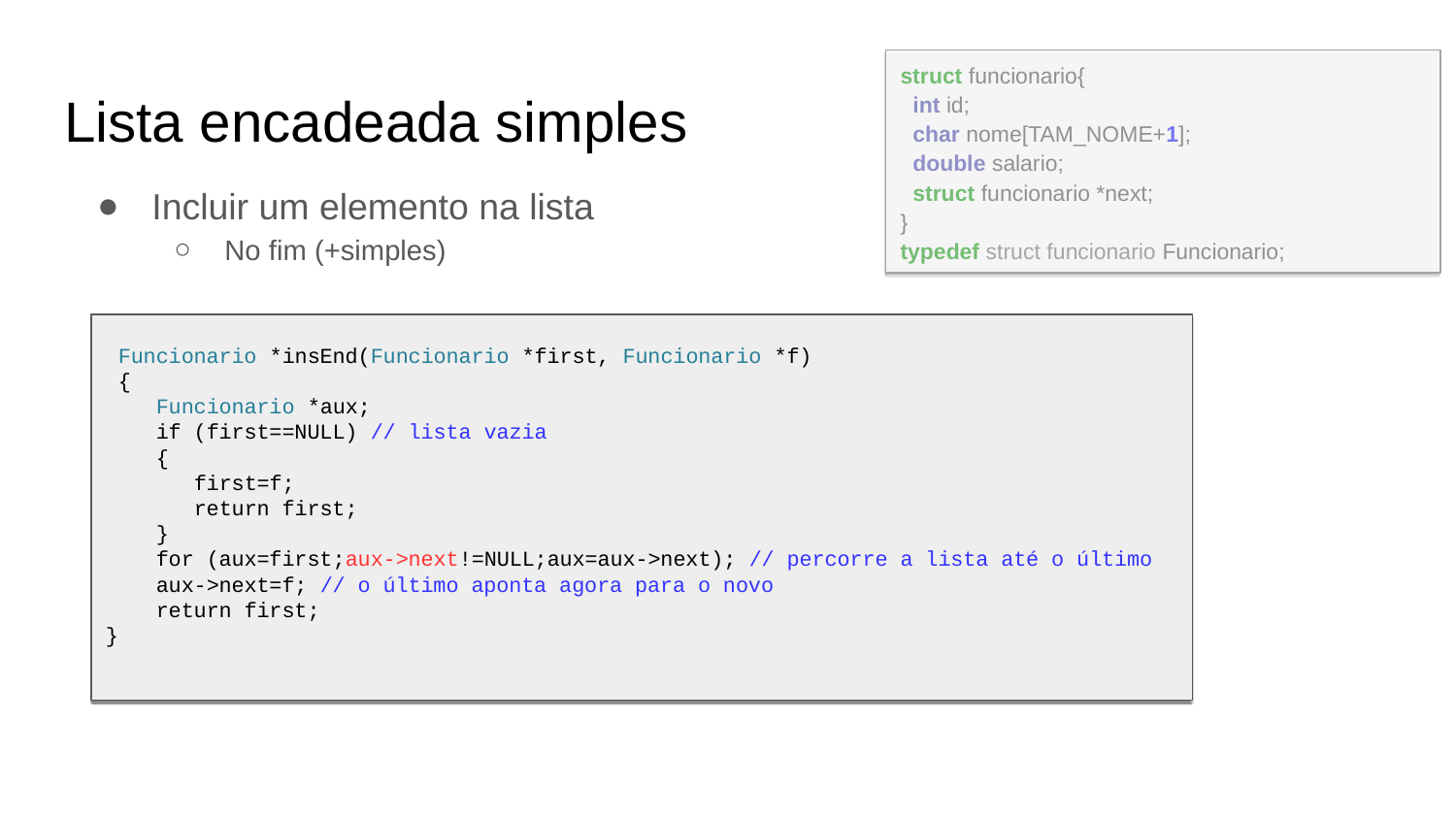

struct funcionario{
  int id;
  char nome[TAM_NOME+1];
  double salario;
  struct funcionario *next;
}
typedef struct funcionario Funcionario;
Lista encadeada simples
Incluir um elemento na lista
No fim (+simples)
 Funcionario *insEnd(Funcionario *first, Funcionario *f)
 {
    Funcionario *aux;
    if (first==NULL) // lista vazia
    {
       first=f;
       return first;
    }
    for (aux=first;aux->next!=NULL;aux=aux->next); // percorre a lista até o último
    aux->next=f; // o último aponta agora para o novo
    return first;
}